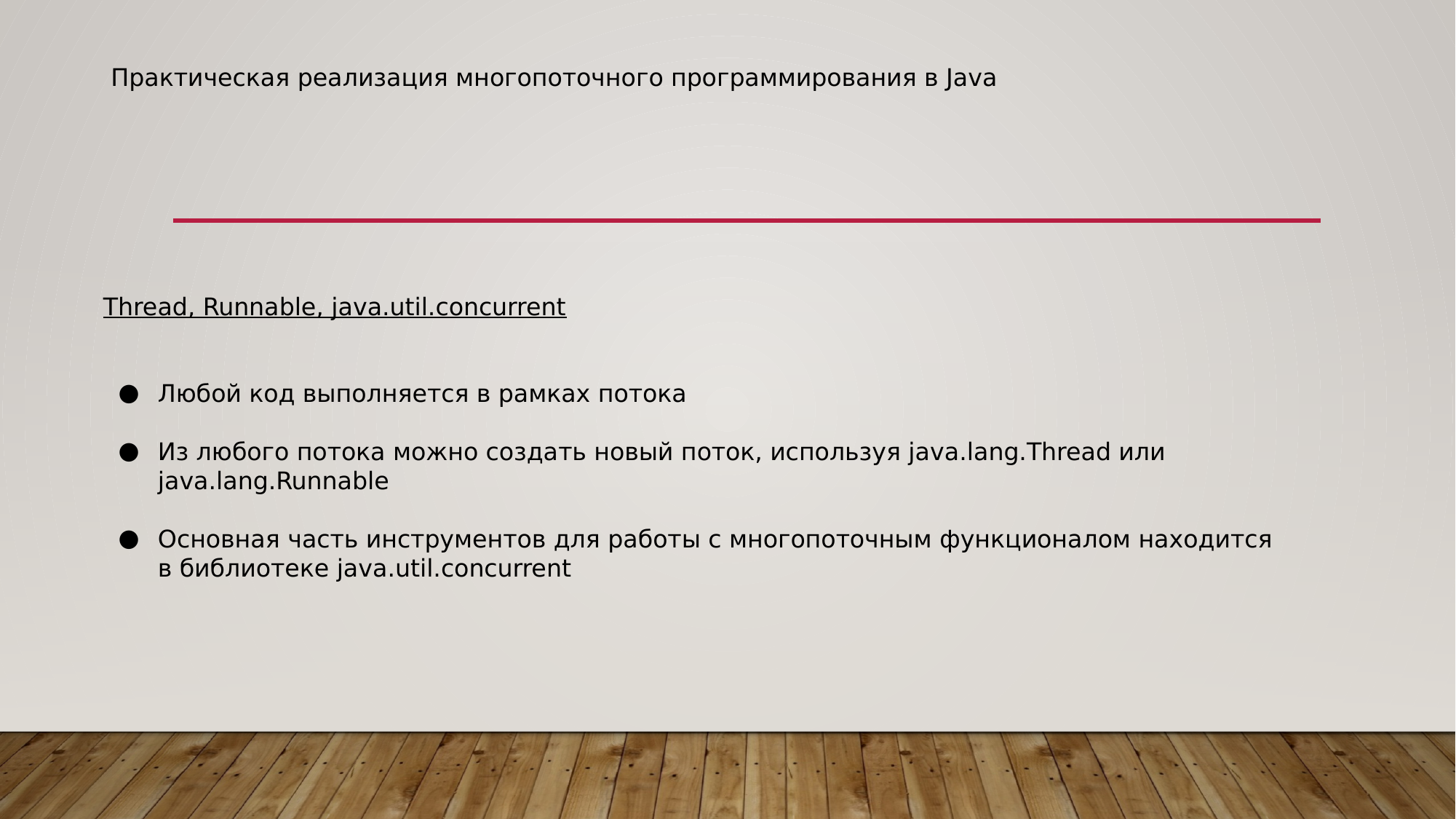

# Практическая реализация многопоточного программирования в Java
Thread, Runnable, java.util.concurrent

Любой код выполняется в рамках потока

Из любого потока можно создать новый поток, используя java.lang.Thread или java.lang.Runnable

Основная часть инструментов для работы с многопоточным функционалом находится в библиотеке java.util.concurrent